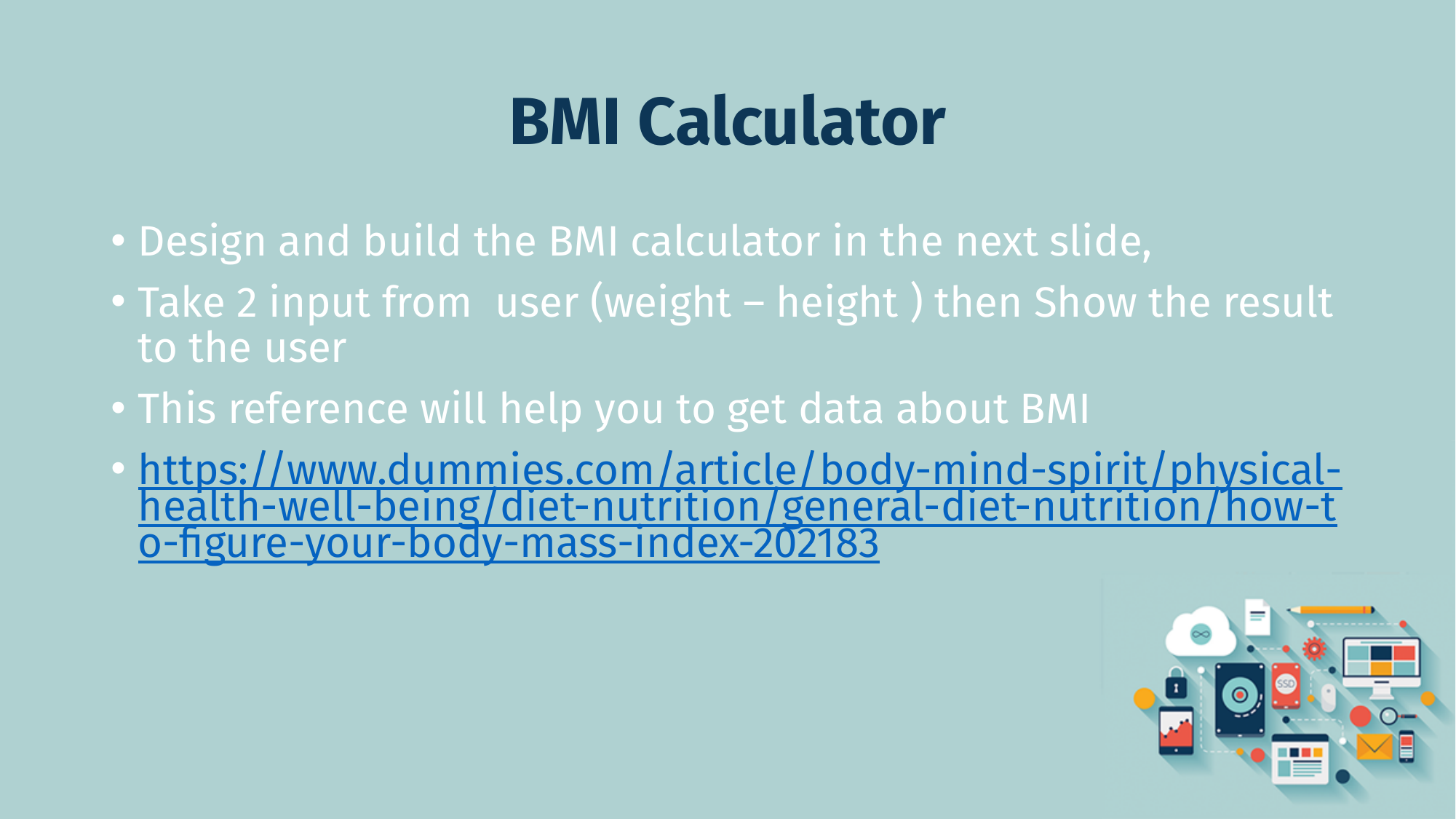

# BMI Calculator
Design and build the BMI calculator in the next slide,
Take 2 input from  user (weight – height ) then Show the result to the user
This reference will help you to get data about BMI
https://www.dummies.com/article/body-mind-spirit/physical-health-well-being/diet-nutrition/general-diet-nutrition/how-to-figure-your-body-mass-index-202183